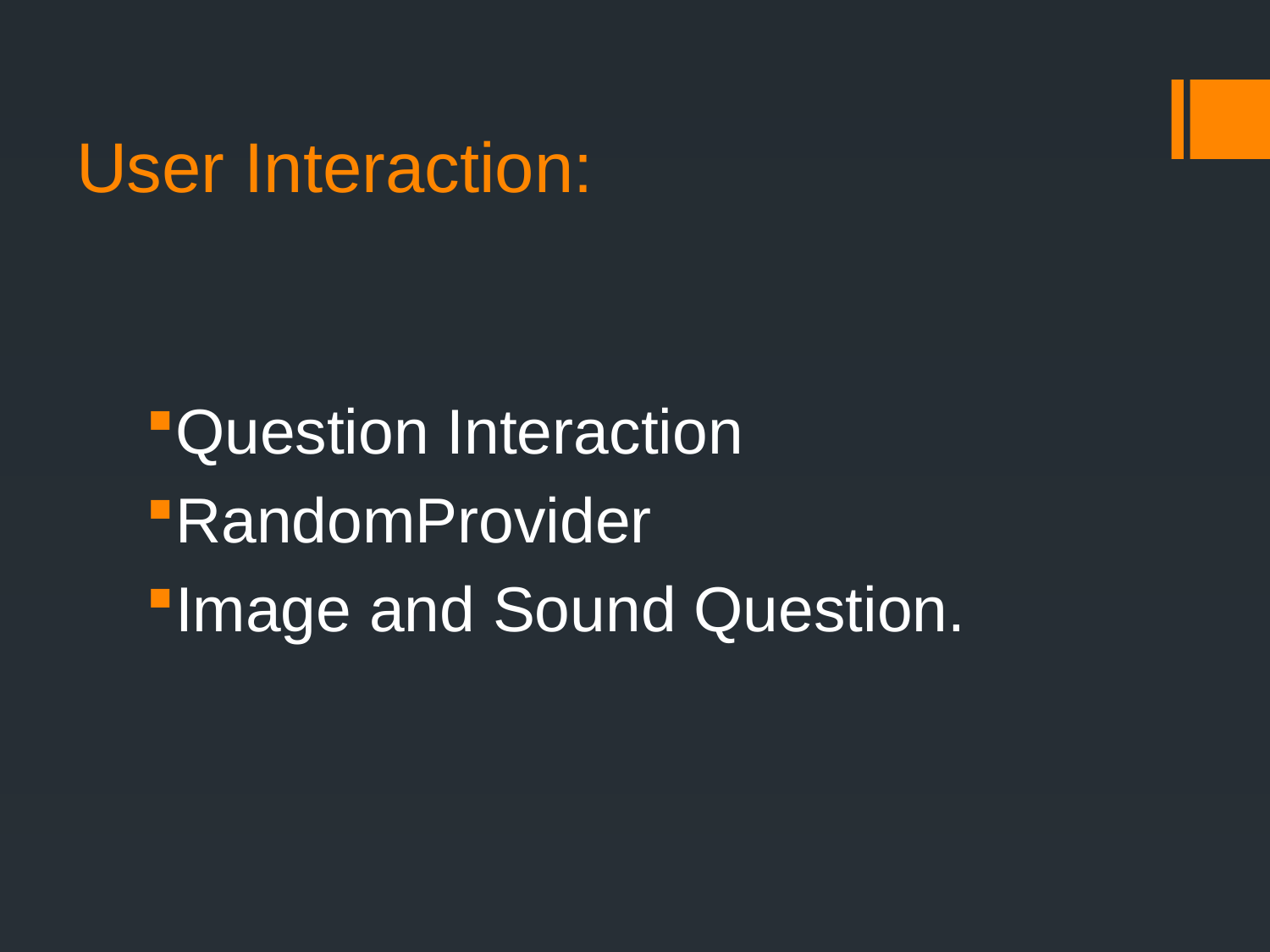

# User Interaction:
Question Interaction
RandomProvider
Image and Sound Question.